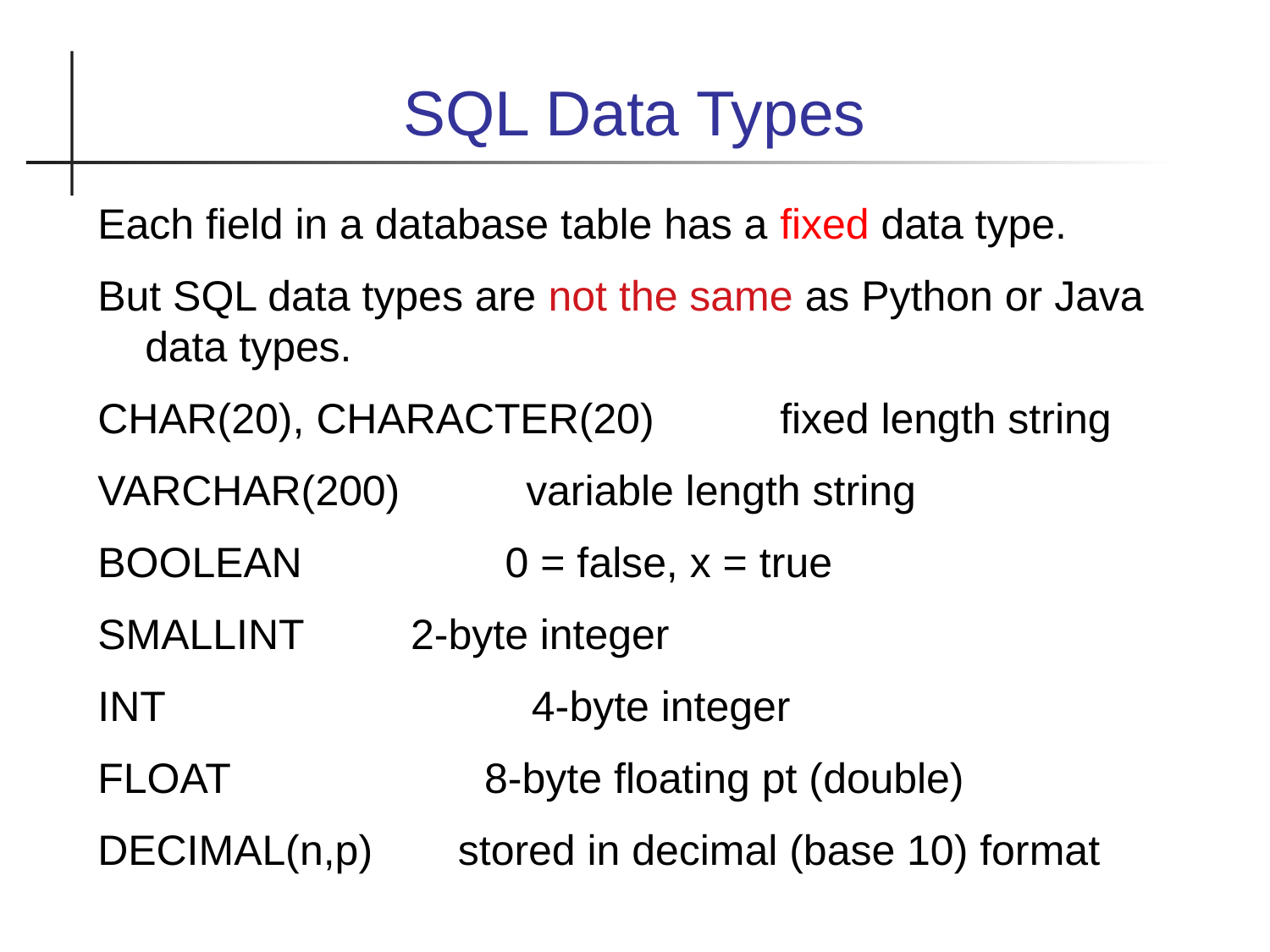

SQL Data Types
Each field in a database table has a fixed data type.
But SQL data types are not the same as Python or Java data types.
CHAR(20), CHARACTER(20)	fixed length string
VARCHAR(200)	variable length string
BOOLEAN 	         0 = false, x = true
SMALLINT        	 2-byte integer
INT	                      4-byte integer
FLOAT	                  8-byte floating pt (double)
DECIMAL(n,p)	     stored in decimal (base 10) format